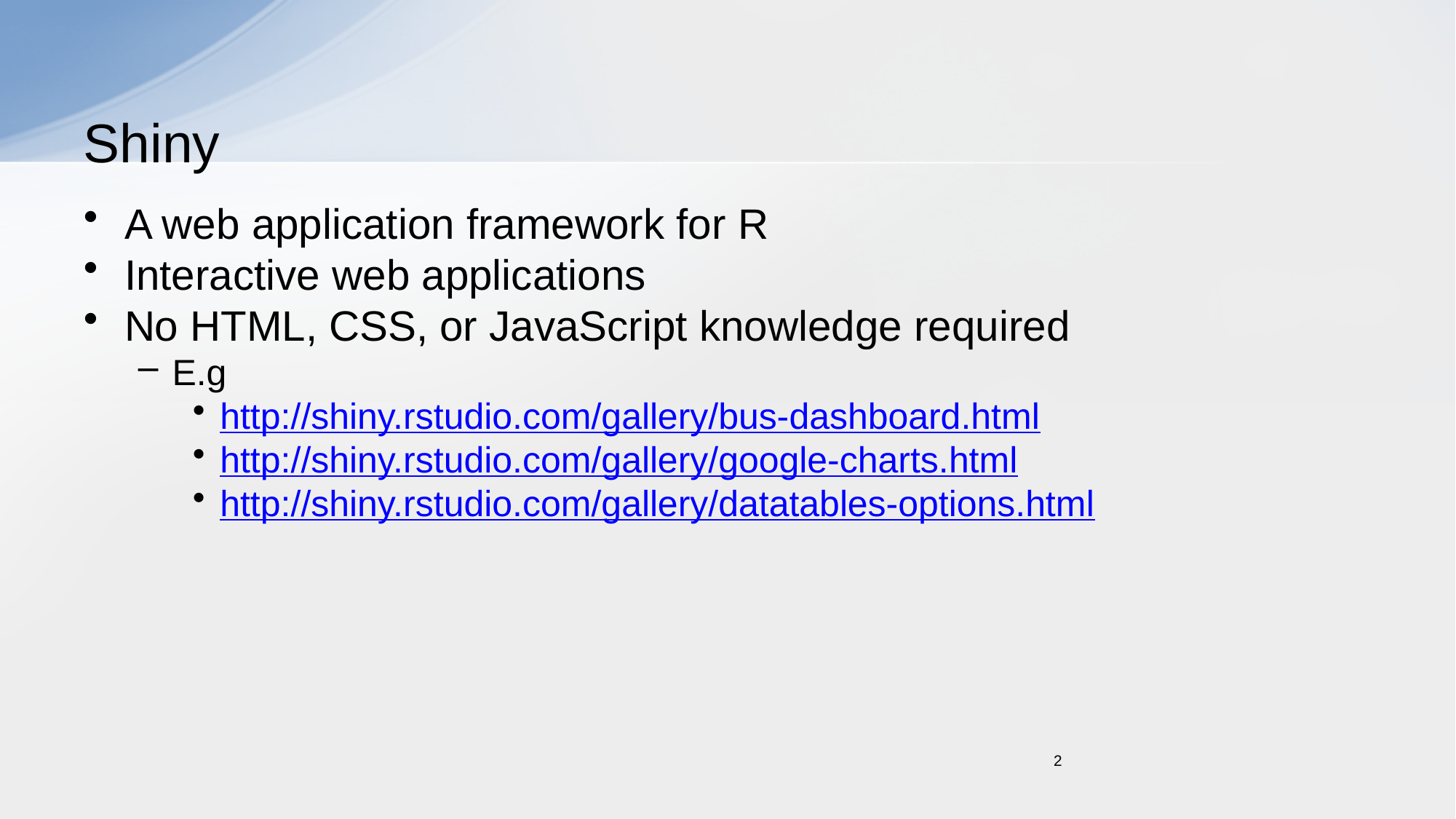

# Shiny
A web application framework for R
Interactive web applications
No HTML, CSS, or JavaScript knowledge required
E.g
http://shiny.rstudio.com/gallery/bus-dashboard.html
http://shiny.rstudio.com/gallery/google-charts.html
http://shiny.rstudio.com/gallery/datatables-options.html

2